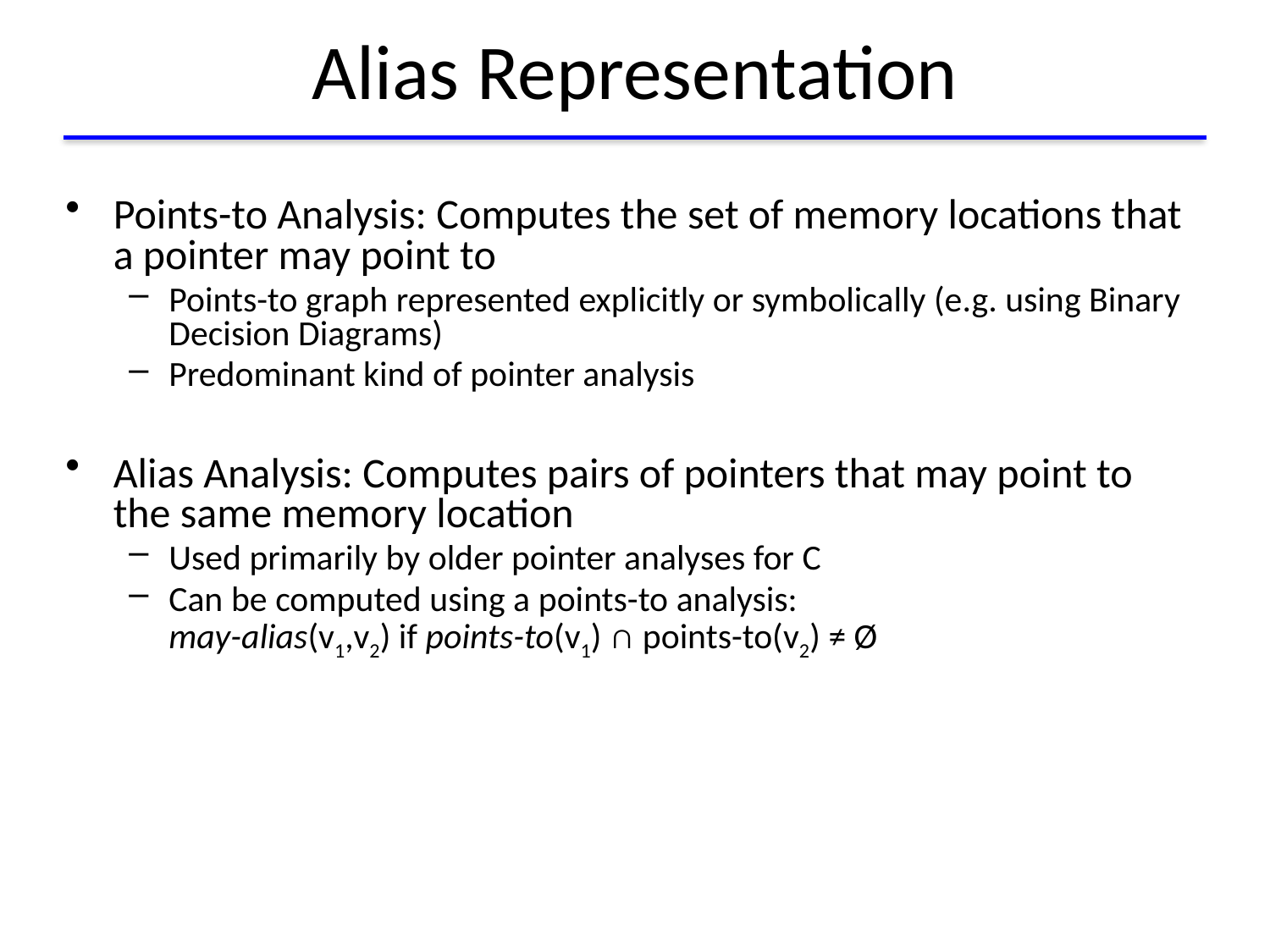

# Alias Representation
Points-to Analysis: Computes the set of memory locations that a pointer may point to
Points-to graph represented explicitly or symbolically (e.g. using Binary Decision Diagrams)
Predominant kind of pointer analysis

Alias Analysis: Computes pairs of pointers that may point to the same memory location
Used primarily by older pointer analyses for C
Can be computed using a points-to analysis:
may-alias(v1,v2) if points-to(v1) ∩ points-to(v2) ≠ Ø